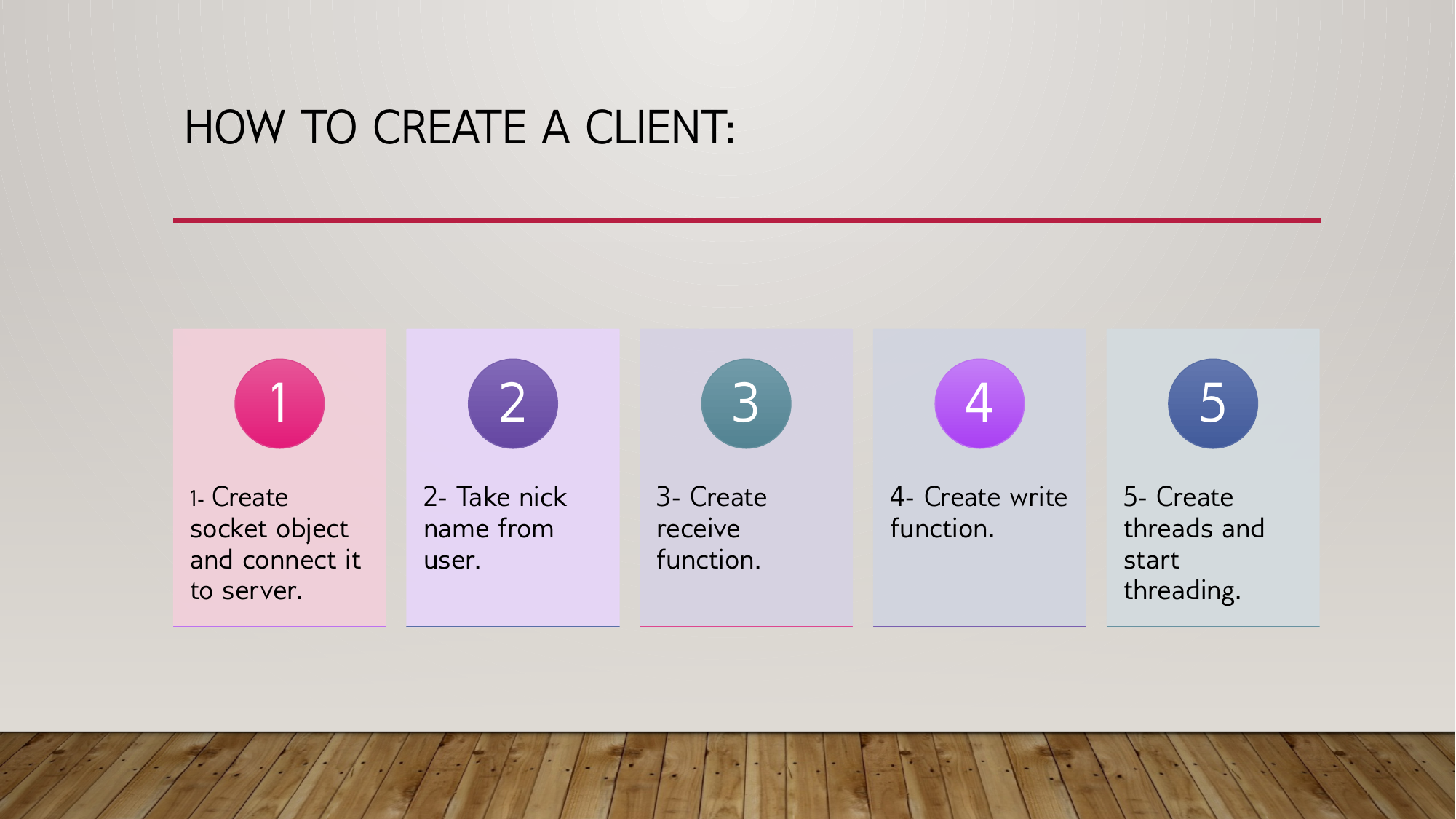

# How to create a client:
1- Create socket object and connect it to server.
1
2- Take nick name from user.
2
3- Create receive function.
3
4- Create write function.
4
5- Create threads and start threading.
5